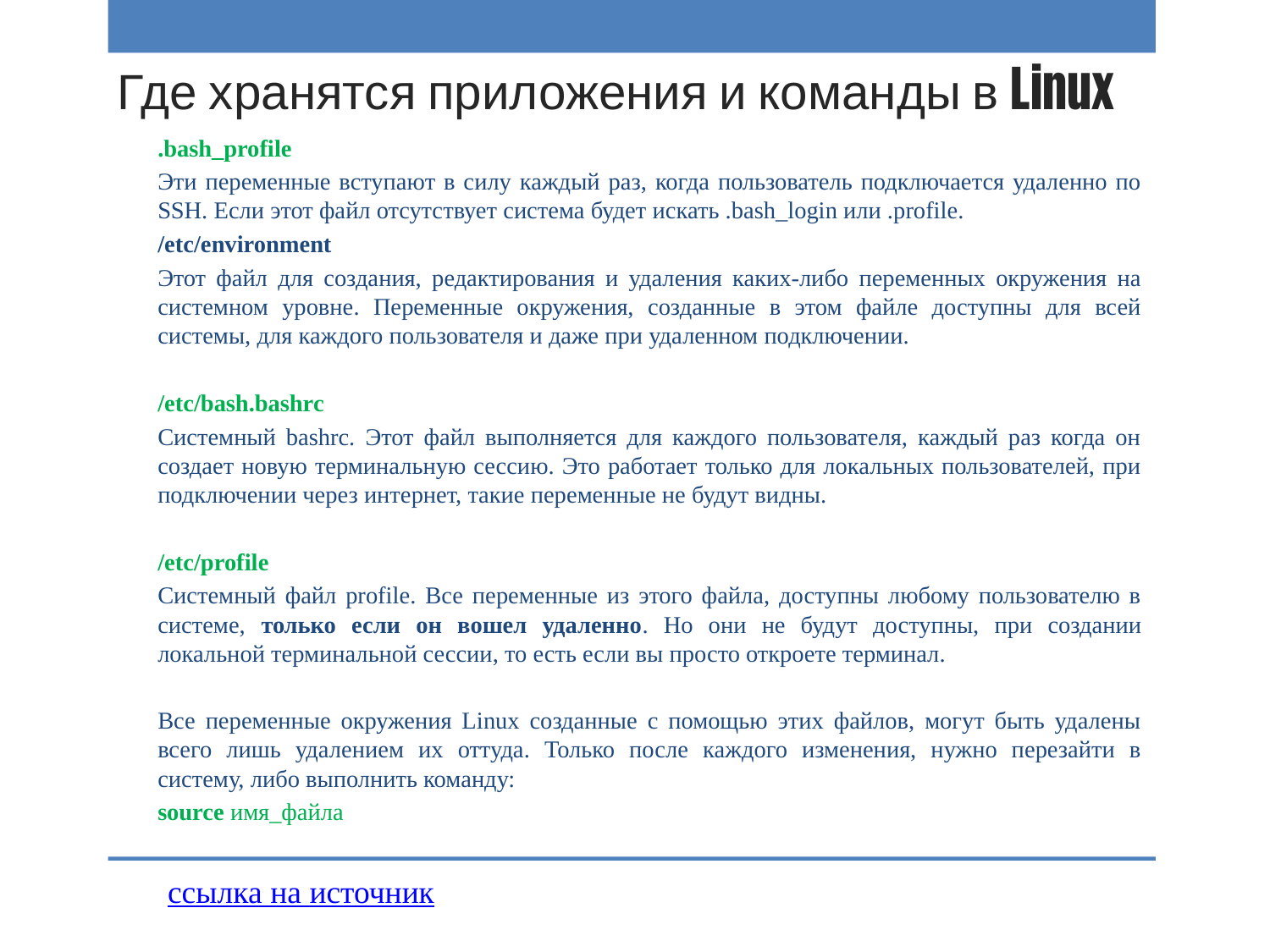

# Где хранятся приложения и команды в Linux
.bash_profile
Эти переменные вступают в силу каждый раз, когда пользователь подключается удаленно по SSH. Если этот файл отсутствует система будет искать .bash_login или .profile.
/etc/environment
Этот файл для создания, редактирования и удаления каких-либо переменных окружения на системном уровне. Переменные окружения, созданные в этом файле доступны для всей системы, для каждого пользователя и даже при удаленном подключении.

/etc/bash.bashrc
Системный bashrc. Этот файл выполняется для каждого пользователя, каждый раз когда он создает новую терминальную сессию. Это работает только для локальных пользователей, при подключении через интернет, такие переменные не будут видны.

/etc/profile
Системный файл profile. Все переменные из этого файла, доступны любому пользователю в системе, только если он вошел удаленно. Но они не будут доступны, при создании локальной терминальной сессии, то есть если вы просто откроете терминал.

Все переменные окружения Linux созданные с помощью этих файлов, могут быть удалены всего лишь удалением их оттуда. Только после каждого изменения, нужно перезайти в систему, либо выполнить команду:
source имя_файла

ссылка на источник